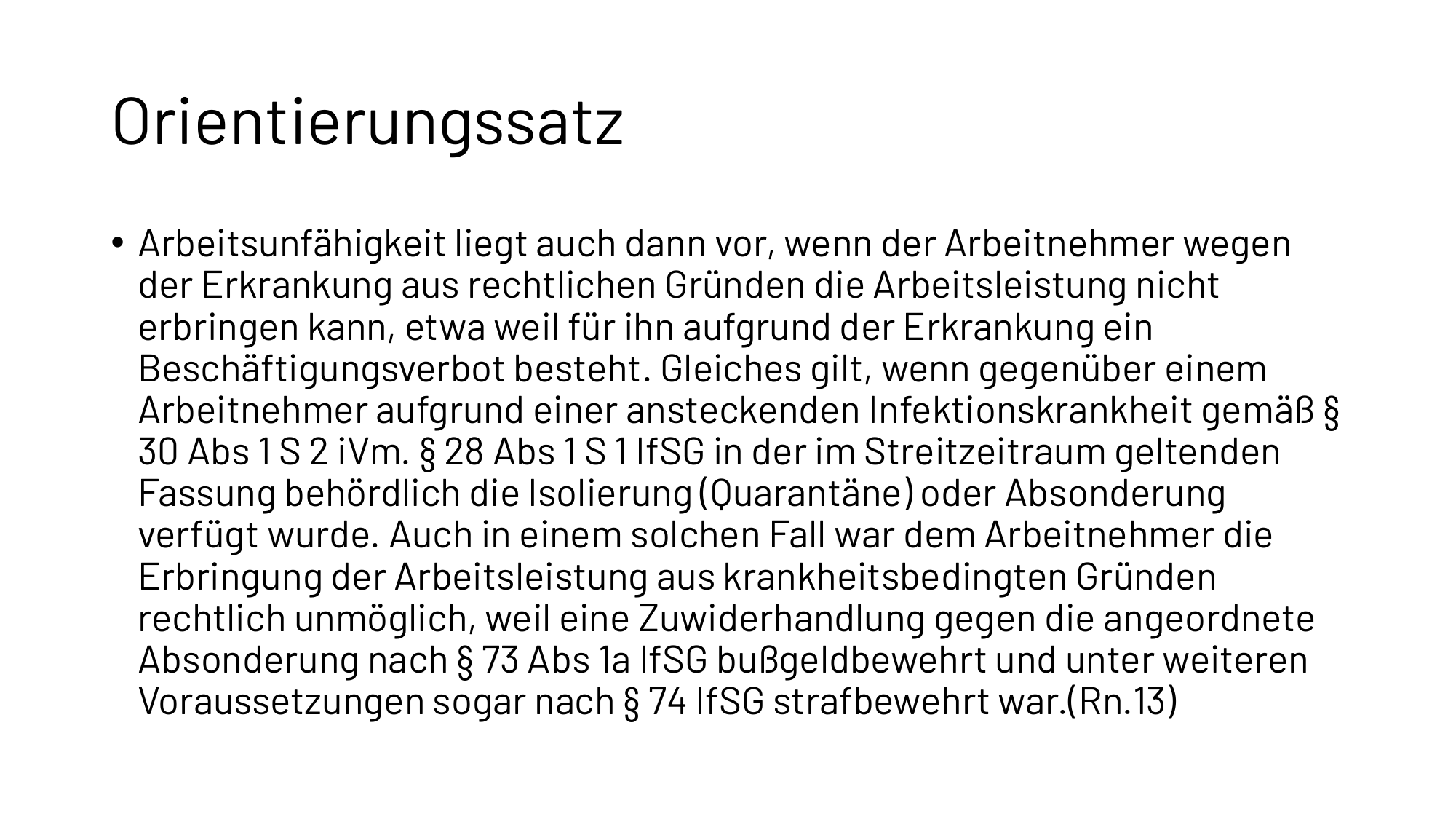

# Orientierungssatz
Arbeitsunfähigkeit liegt auch dann vor, wenn der Arbeitnehmer wegen der Erkrankung aus rechtlichen Gründen die Arbeitsleistung nicht erbringen kann, etwa weil für ihn aufgrund der Erkrankung ein Beschäftigungsverbot besteht. Gleiches gilt, wenn gegenüber einem Arbeitnehmer aufgrund einer ansteckenden Infektionskrankheit gemäß § 30 Abs 1 S 2 iVm. § 28 Abs 1 S 1 IfSG in der im Streitzeitraum geltenden Fassung behördlich die Isolierung (Quarantäne) oder Absonderung verfügt wurde. Auch in einem solchen Fall war dem Arbeitnehmer die Erbringung der Arbeitsleistung aus krankheitsbedingten Gründen rechtlich unmöglich, weil eine Zuwiderhandlung gegen die angeordnete Absonderung nach § 73 Abs 1a IfSG bußgeldbewehrt und unter weiteren Voraussetzungen sogar nach § 74 IfSG strafbewehrt war.(Rn.13)